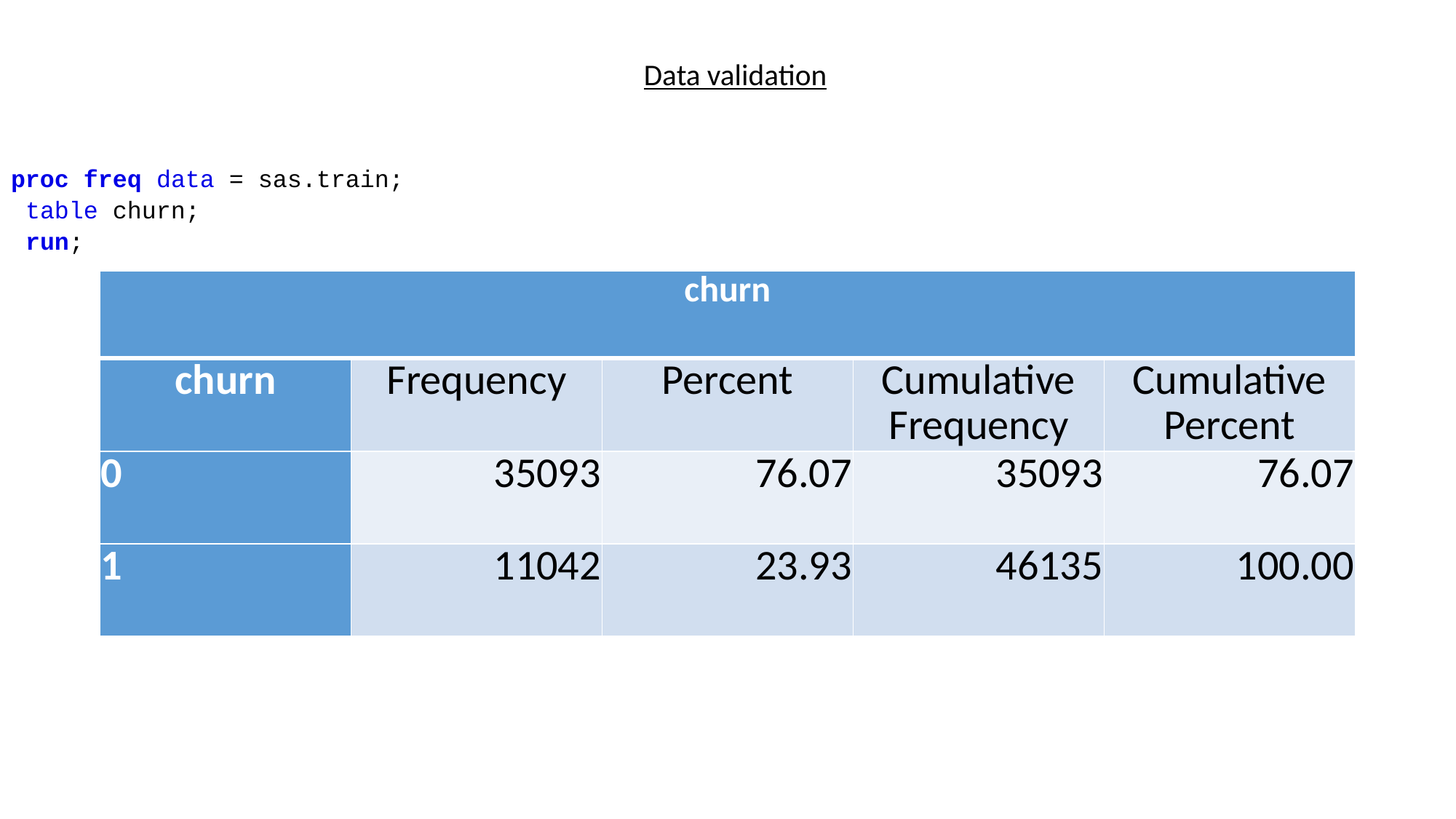

# Data validation

proc freq data = sas.train;
 table churn;
 run;

| churn |  |  |  |  |
| --- | --- | --- | --- | --- |
| churn | Frequency | Percent | Cumulative Frequency | Cumulative Percent |
| 0 | 35093 | 76.07 | 35093 | 76.07 |
| 1 | 11042 | 23.93 | 46135 | 100.00 |